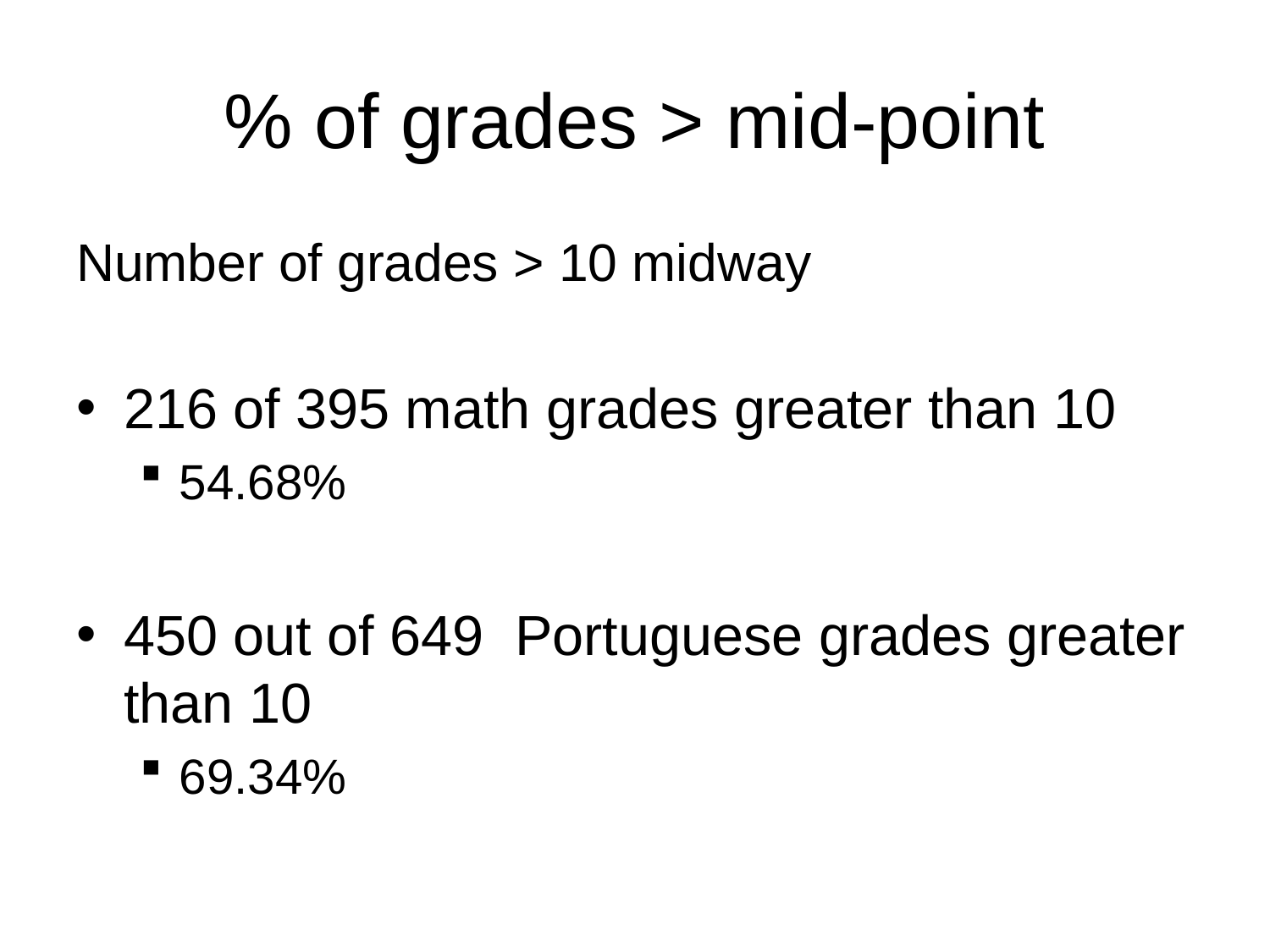

# % of grades > mid-point
Number of grades > 10 midway

216 of 395 math grades greater than 10
54.68%

450 out of 649  Portuguese grades greater than 10
69.34%